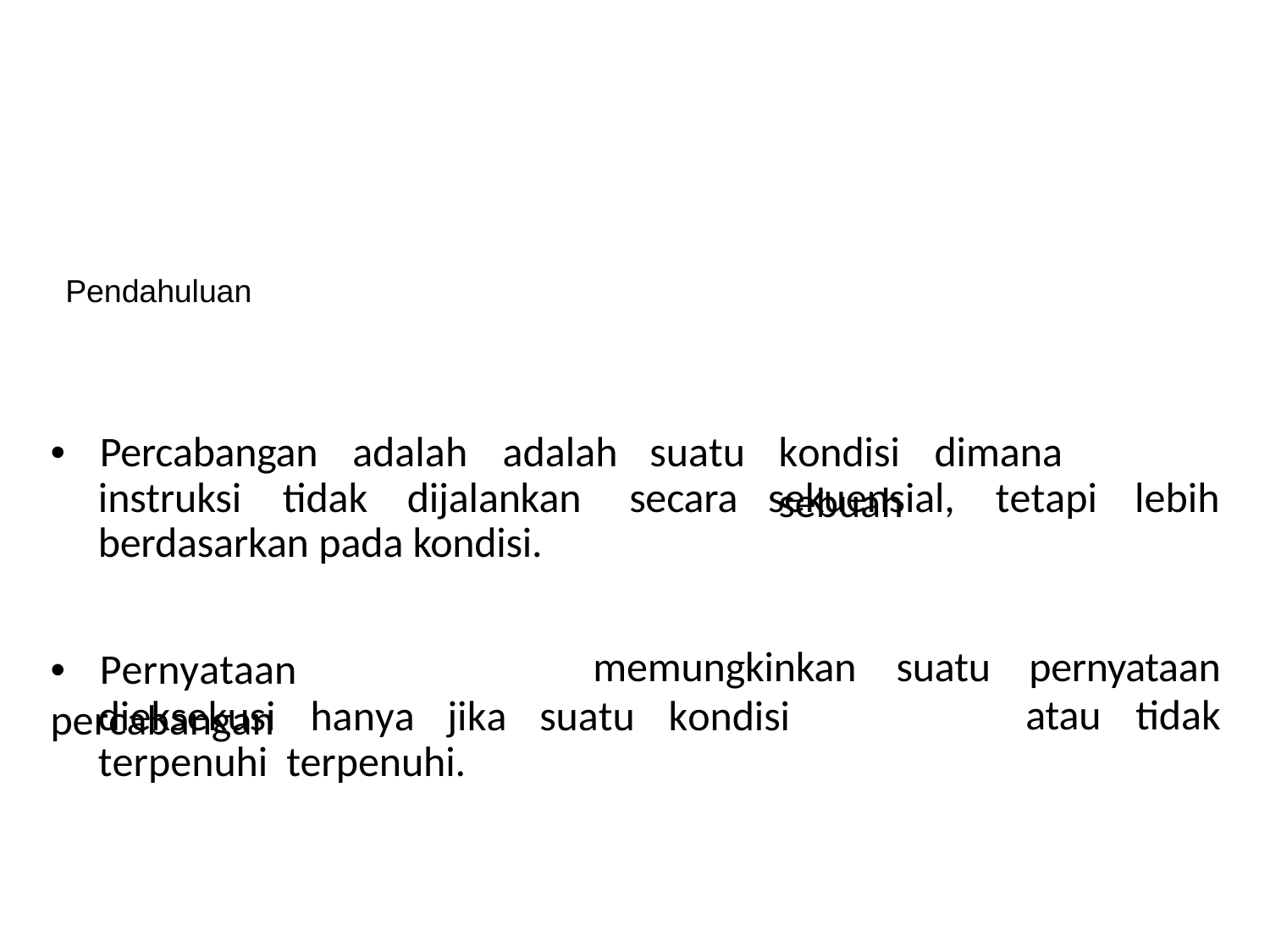

# PENDAHULUAN (2)
Pendahuluan
•	Percabangan
adalah	adalah
suatu  secara
kondisi	dimana	sebuah
instruksi	tidak	dijalankan
sekuensial,
tetapi
lebih
berdasarkan pada kondisi.
•	Pernyataan	percabangan
memungkinkan	suatu	pernyataan
atau	tidak
dieksekusi	hanya	jika	suatu	kondisi	terpenuhi  terpenuhi.